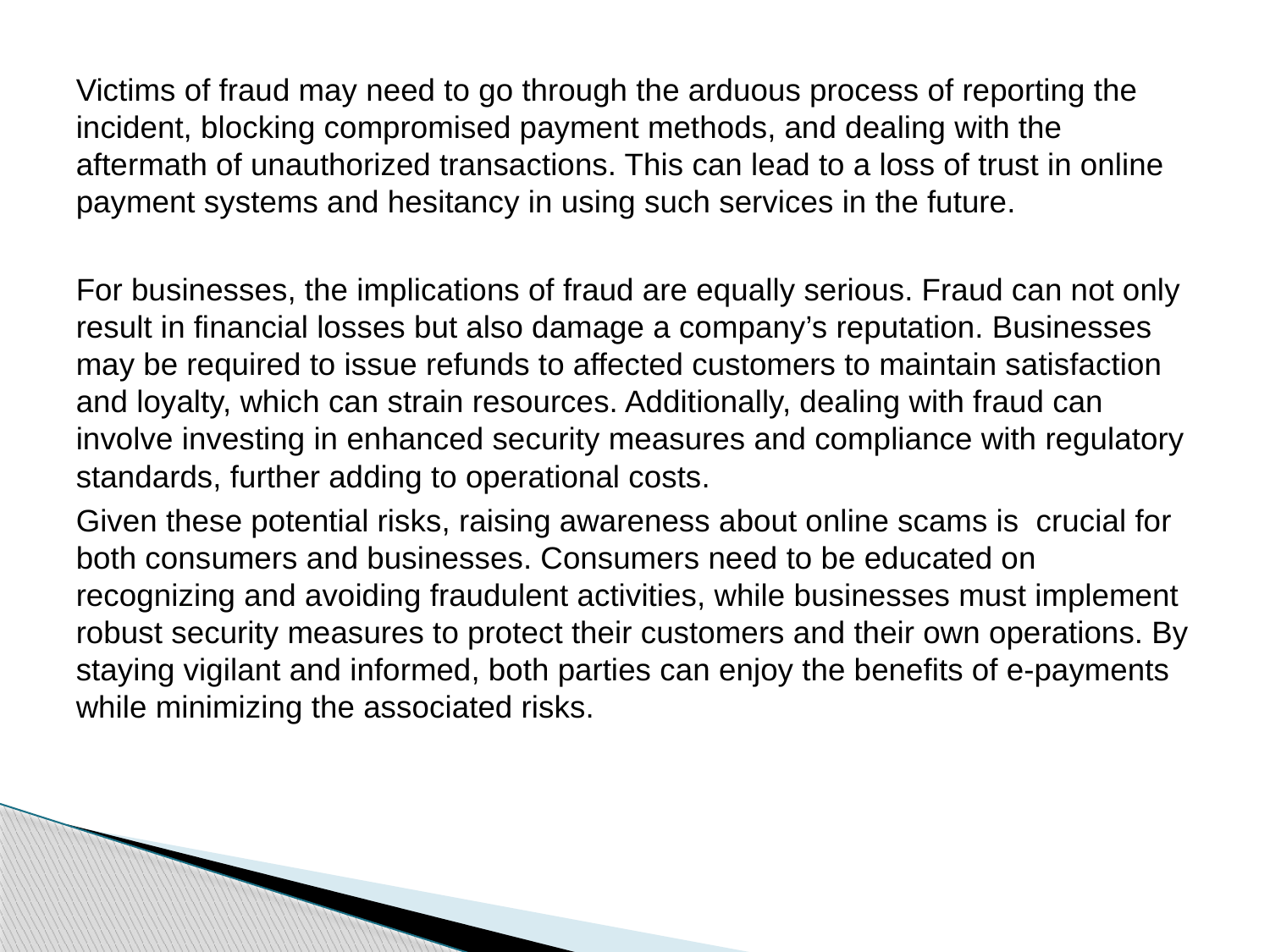

Victims of fraud may need to go through the arduous process of reporting the incident, blocking compromised payment methods, and dealing with the aftermath of unauthorized transactions. This can lead to a loss of trust in online payment systems and hesitancy in using such services in the future.

For businesses, the implications of fraud are equally serious. Fraud can not only result in financial losses but also damage a company’s reputation. Businesses may be required to issue refunds to affected customers to maintain satisfaction and loyalty, which can strain resources. Additionally, dealing with fraud can involve investing in enhanced security measures and compliance with regulatory standards, further adding to operational costs.
Given these potential risks, raising awareness about online scams is  crucial for both consumers and businesses. Consumers need to be educated on recognizing and avoiding fraudulent activities, while businesses must implement robust security measures to protect their customers and their own operations. By staying vigilant and informed, both parties can enjoy the benefits of e-payments while minimizing the associated risks.